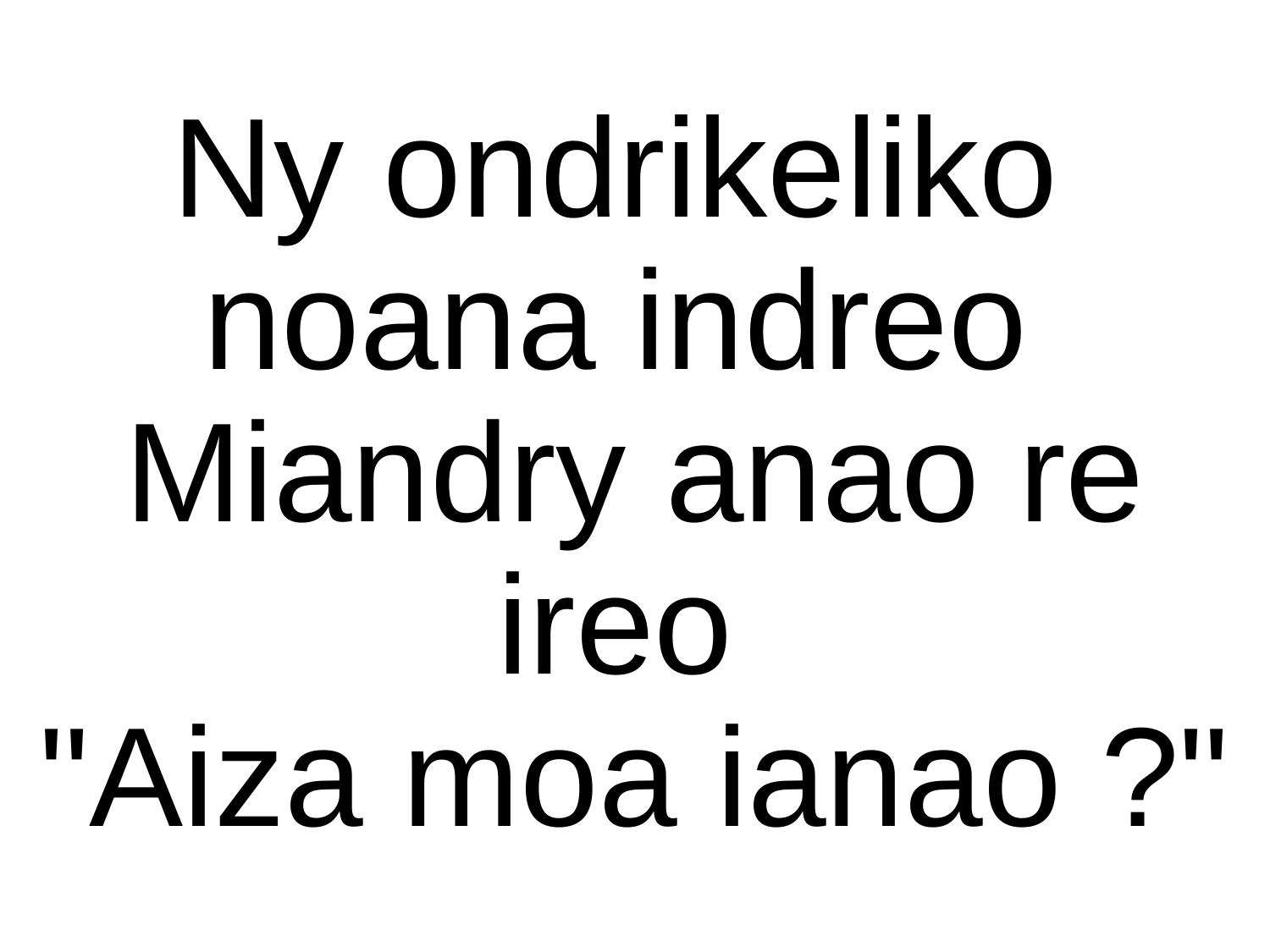

Ny ondrikeliko
noana indreo
Miandry anao re ireo
"Aiza moa ianao ?"